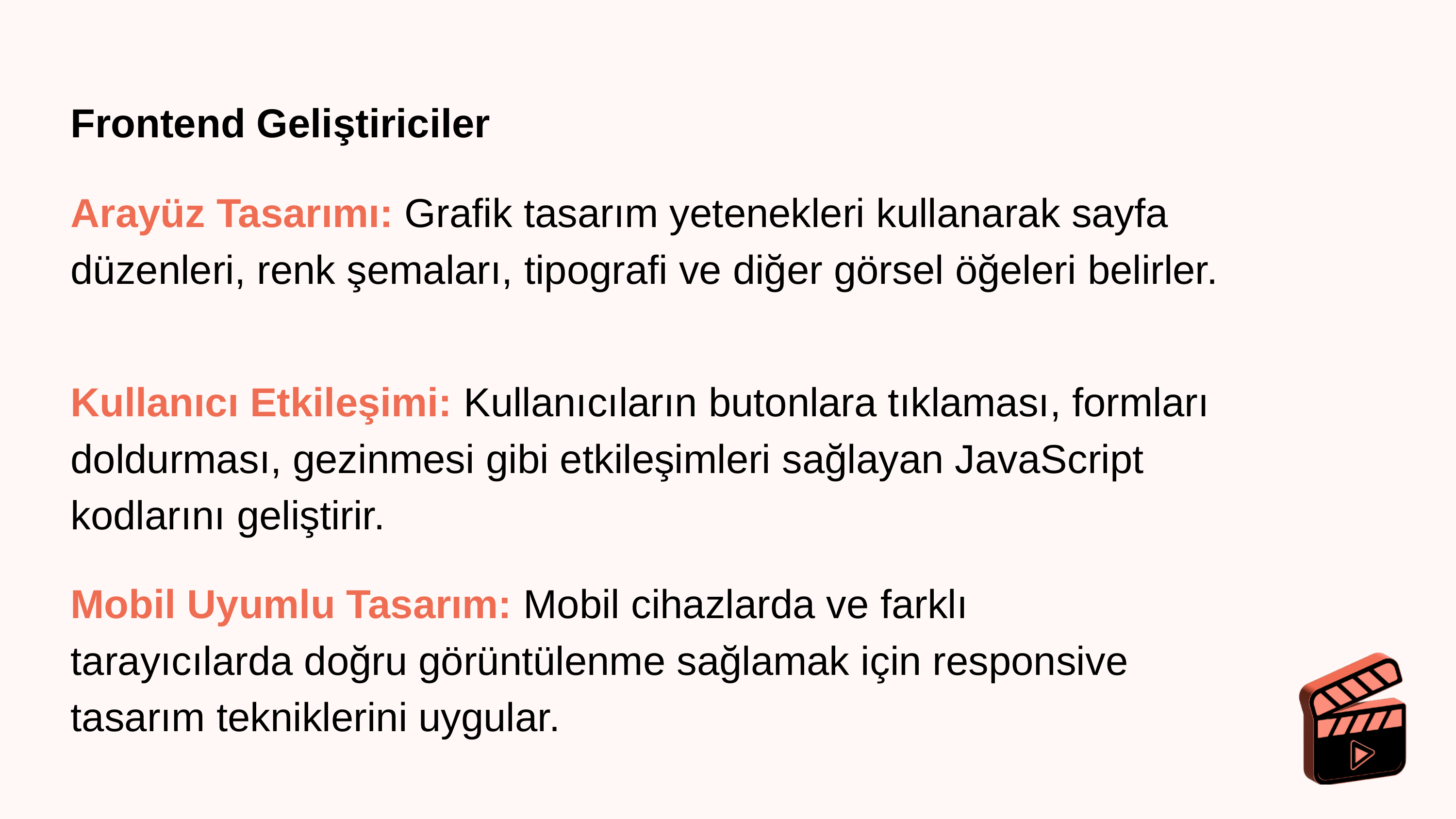

Frontend Geliştiriciler
Arayüz Tasarımı: Grafik tasarım yetenekleri kullanarak sayfa düzenleri, renk şemaları, tipografi ve diğer görsel öğeleri belirler.
Kullanıcı Etkileşimi: Kullanıcıların butonlara tıklaması, formları doldurması, gezinmesi gibi etkileşimleri sağlayan JavaScript kodlarını geliştirir.
Mobil Uyumlu Tasarım: Mobil cihazlarda ve farklı tarayıcılarda doğru görüntülenme sağlamak için responsive tasarım tekniklerini uygular.